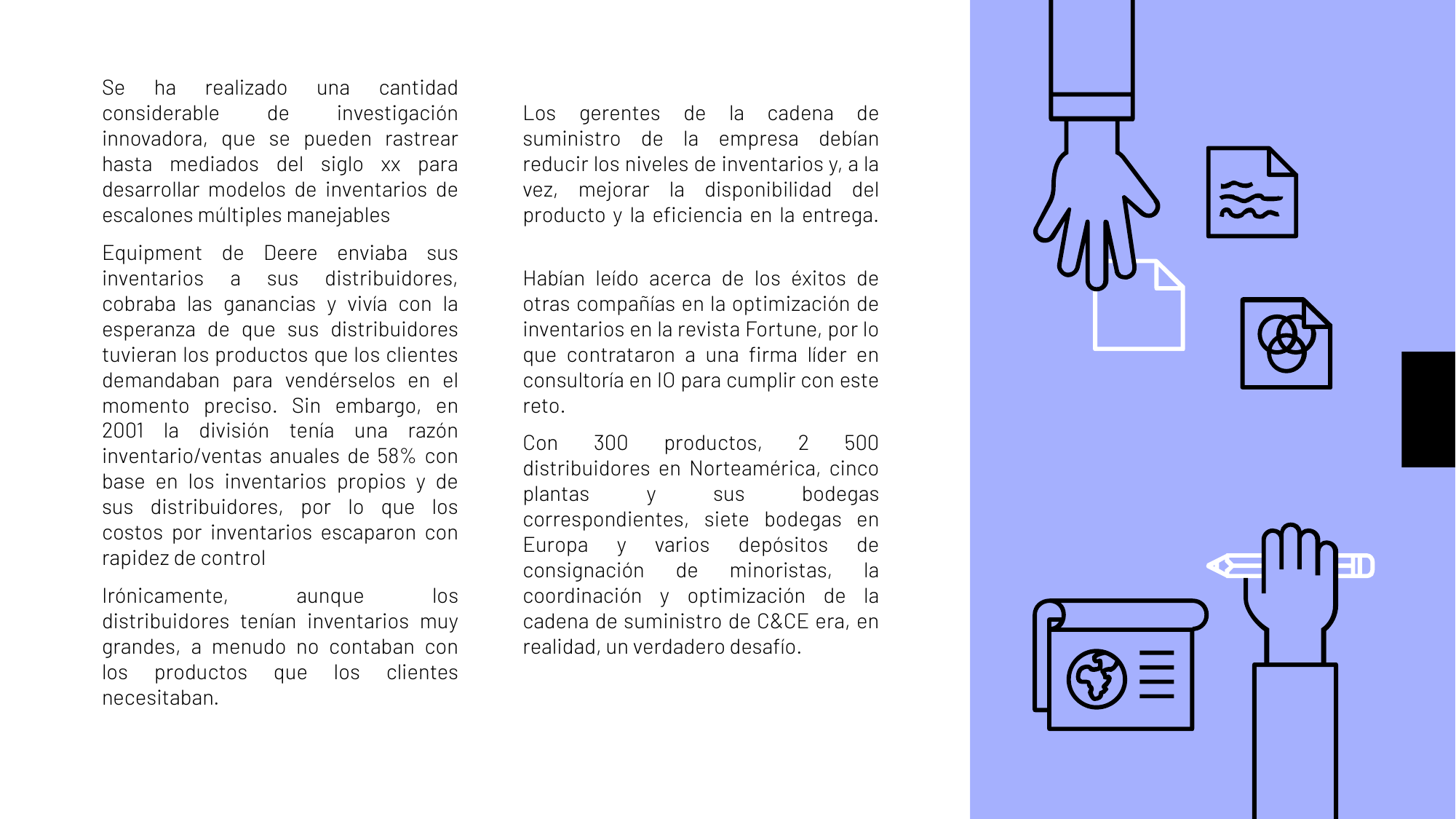

Se ha realizado una cantidad considerable de investigación innovadora, que se pueden rastrear hasta mediados del siglo xx para desarrollar modelos de inventarios de escalones múltiples manejables
Equipment de Deere enviaba sus inventarios a sus distribuidores, cobraba las ganancias y vivía con la esperanza de que sus distribuidores tuvieran los productos que los clientes demandaban para vendérselos en el momento preciso. Sin embargo, en 2001 la división tenía una razón inventario/ventas anuales de 58% con base en los inventarios propios y de sus distribuidores, por lo que los costos por inventarios escaparon con rapidez de control
Irónicamente, aunque los distribuidores tenían inventarios muy grandes, a menudo no contaban con los productos que los clientes necesitaban.
Los gerentes de la cadena de suministro de la empresa debían reducir los niveles de inventarios y, a la vez, mejorar la disponibilidad del producto y la eficiencia en la entrega.
Habían leído acerca de los éxitos de otras compañías en la optimización de inventarios en la revista Fortune, por lo que contrataron a una firma líder en consultoría en IO para cumplir con este reto.
Con 300 productos, 2 500 distribuidores en Norteamérica, cinco plantas y sus bodegas correspondientes, siete bodegas en Europa y varios depósitos de consignación de minoristas, la coordinación y optimización de la cadena de suministro de C&CE era, en realidad, un verdadero desafío.